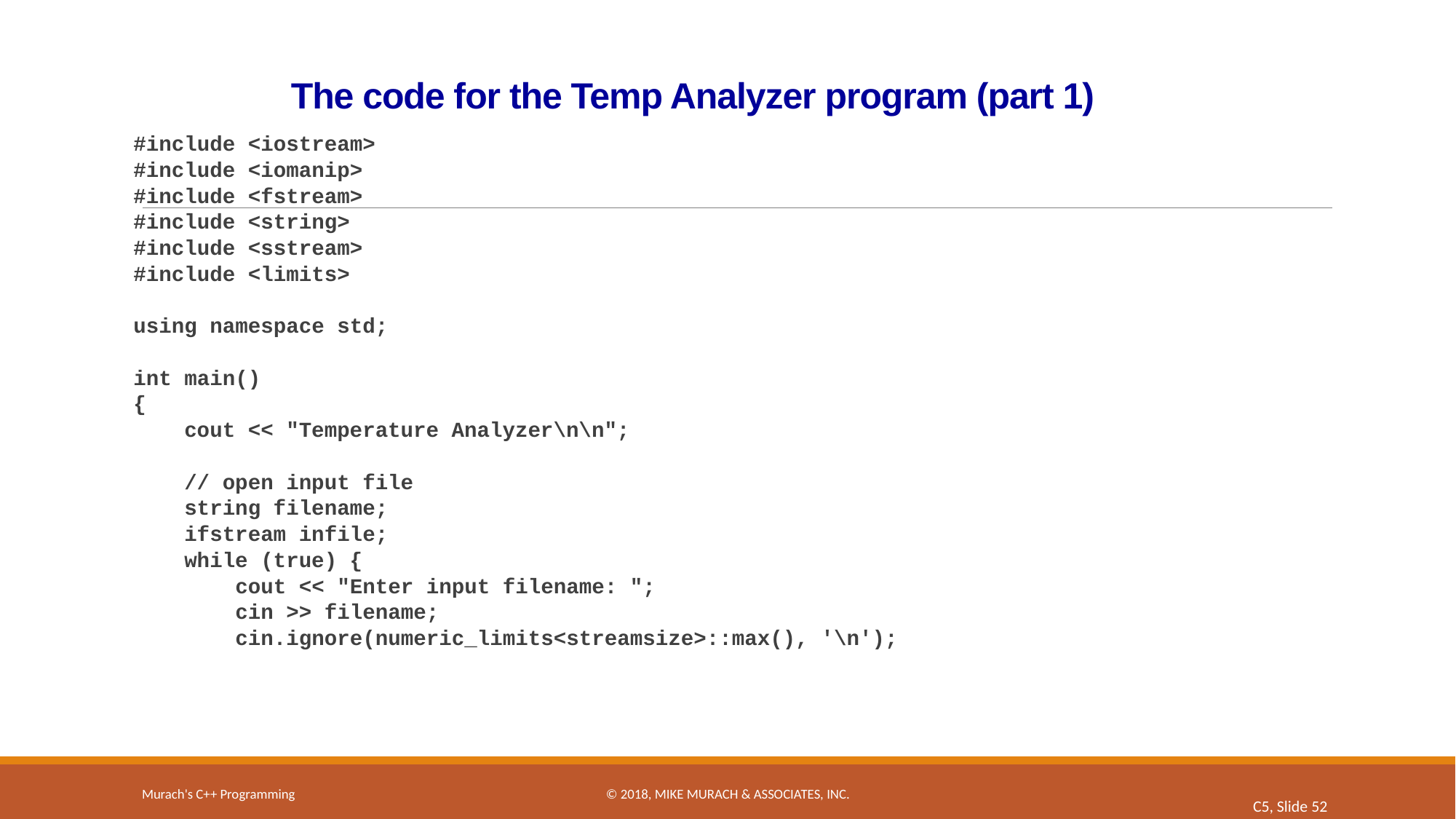

# The code for the Temp Analyzer program (part 1)
#include <iostream>
#include <iomanip>
#include <fstream>
#include <string>
#include <sstream>
#include <limits>

using namespace std;

int main()
{
    cout << "Temperature Analyzer\n\n";

    // open input file
    string filename;
    ifstream infile;
    while (true) {
        cout << "Enter input filename: ";
        cin >> filename;
        cin.ignore(numeric_limits<streamsize>::max(), '\n');

Murach's C++ Programming
© 2018, Mike Murach & Associates, Inc.

C5, Slide 52